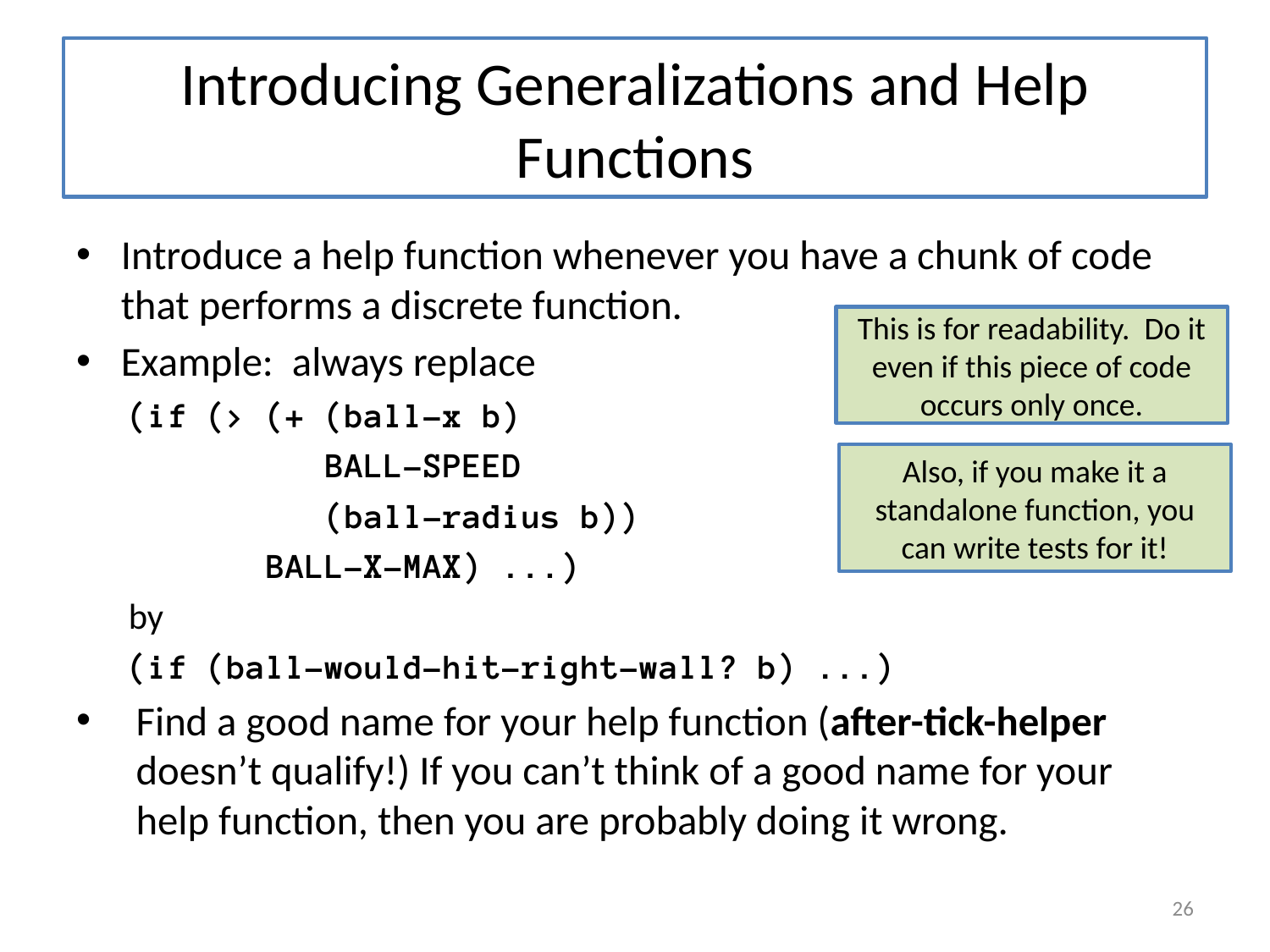

# Introducing Generalizations and Help Functions
Introduce a help function whenever you have a chunk of code that performs a discrete function.
Example:  always replace
(if (> (+ (ball-x b)
          BALL-SPEED
          (ball-radius b))
       BALL-X-MAX) ...)
by
(if (ball-would-hit-right-wall? b) ...)
Find a good name for your help function (after-tick-helper doesn’t qualify!) If you can’t think of a good name for your help function, then you are probably doing it wrong.
This is for readability.  Do it even if this piece of code occurs only once.
Also, if you make it a standalone function, you can write tests for it!
26